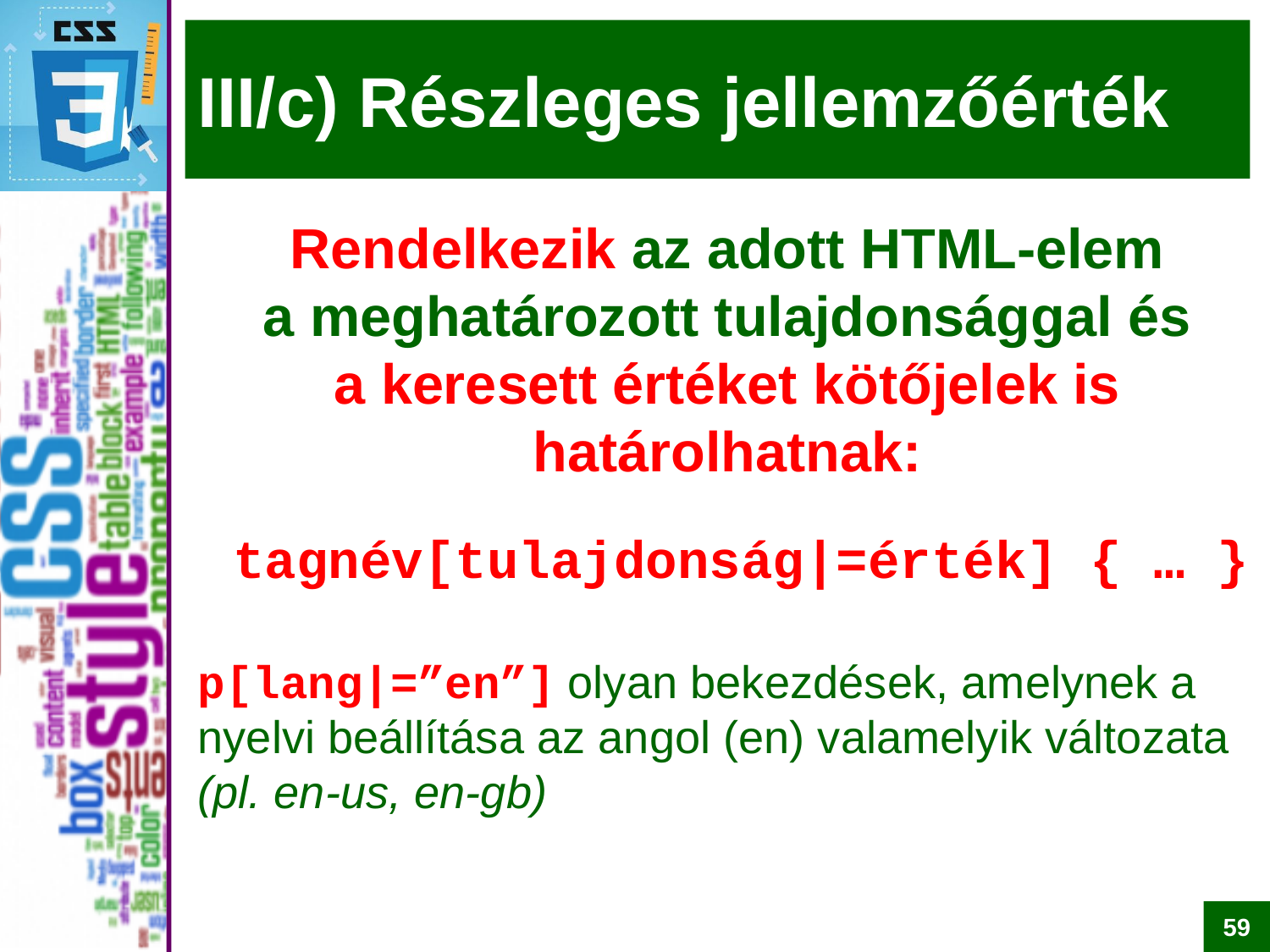

# III/c) Részleges jellemzőérték
Rendelkezik az adott HTML-elem
 a meghatározott tulajdonsággal és
a keresett értéket kötőjelek is határolhatnak:
  tagnév[tulajdonság|=érték] { … }
p[lang|=”en”] olyan bekezdések, amelynek a nyelvi beállítása az angol (en) valamelyik változata
(pl. en-us, en-gb)
59